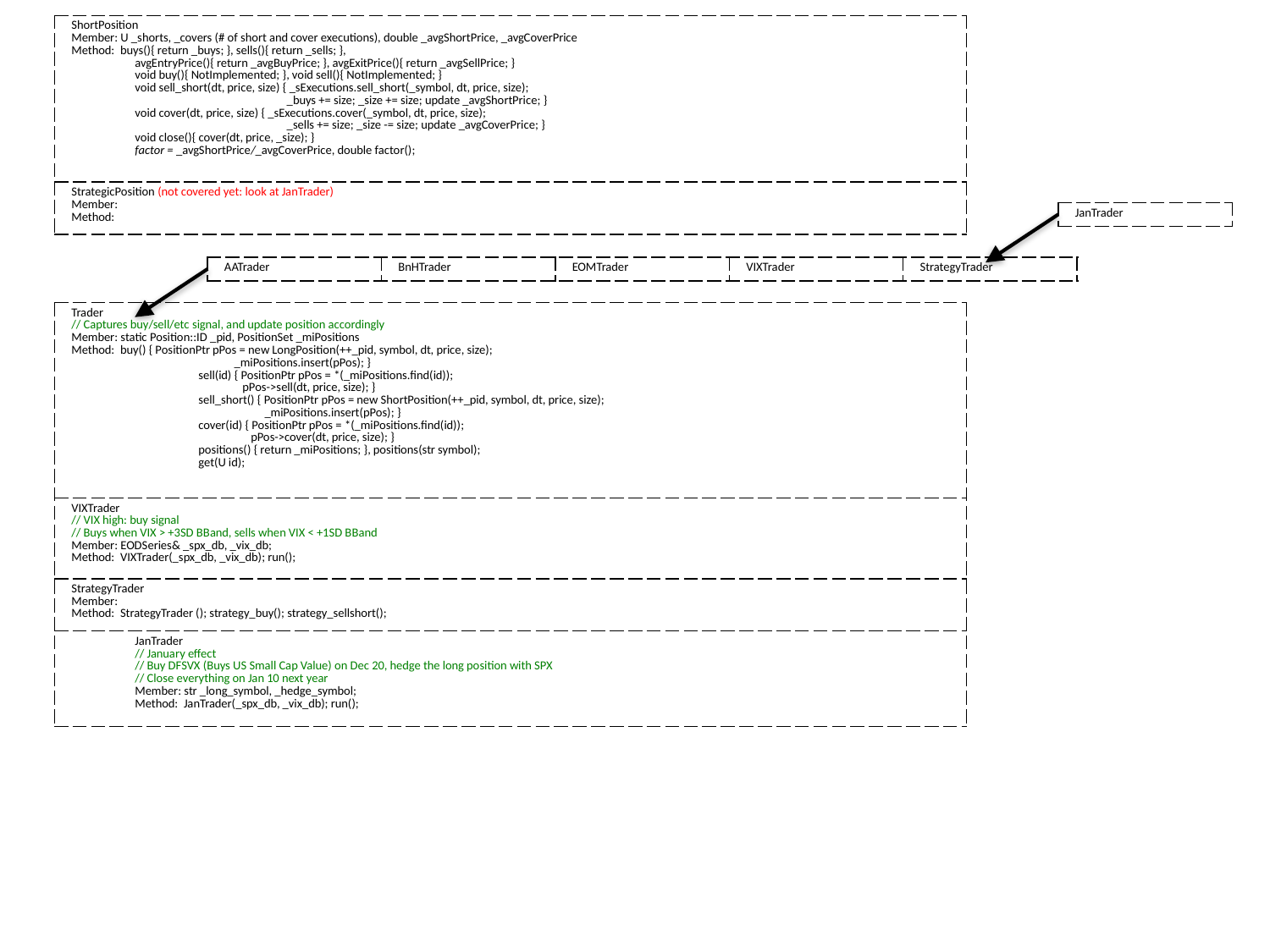

| ShortPosition Member: U \_shorts, \_covers (# of short and cover executions), double \_avgShortPrice, \_avgCoverPrice Method: buys(){ return \_buys; }, sells(){ return \_sells; }, avgEntryPrice(){ return \_avgBuyPrice; }, avgExitPrice(){ return \_avgSellPrice; } void buy(){ NotImplemented; }, void sell(){ NotImplemented; } void sell\_short(dt, price, size) { \_sExecutions.sell\_short(\_symbol, dt, price, size); \_buys += size; \_size += size; update \_avgShortPrice; } void cover(dt, price, size) { \_sExecutions.cover(\_symbol, dt, price, size); \_sells += size; \_size -= size; update \_avgCoverPrice; } void close(){ cover(dt, price, \_size); } factor = \_avgShortPrice/\_avgCoverPrice, double factor(); |
| --- |
| StrategicPosition (not covered yet: look at JanTrader) Member: Method: |
| JanTrader |
| --- |
| AATrader | BnHTrader | EOMTrader | VIXTrader | StrategyTrader |
| --- | --- | --- | --- | --- |
| Trader // Captures buy/sell/etc signal, and update position accordingly Member: static Position::ID \_pid, PositionSet \_miPositions Method: buy() { PositionPtr pPos = new LongPosition(++\_pid, symbol, dt, price, size); \_miPositions.insert(pPos); } sell(id) { PositionPtr pPos = \*(\_miPositions.find(id)); pPos->sell(dt, price, size); } sell\_short() { PositionPtr pPos = new ShortPosition(++\_pid, symbol, dt, price, size); \_miPositions.insert(pPos); } cover(id) { PositionPtr pPos = \*(\_miPositions.find(id)); pPos->cover(dt, price, size); } positions() { return \_miPositions; }, positions(str symbol); get(U id); |
| --- |
| VIXTrader // VIX high: buy signal // Buys when VIX > +3SD BBand, sells when VIX < +1SD BBand Member: EODSeries& \_spx\_db, \_vix\_db; Method: VIXTrader(\_spx\_db, \_vix\_db); run(); |
| StrategyTrader Member: Method: StrategyTrader (); strategy\_buy(); strategy\_sellshort(); |
| JanTrader // January effect // Buy DFSVX (Buys US Small Cap Value) on Dec 20, hedge the long position with SPX // Close everything on Jan 10 next year Member: str \_long\_symbol, \_hedge\_symbol; Method: JanTrader(\_spx\_db, \_vix\_db); run(); |